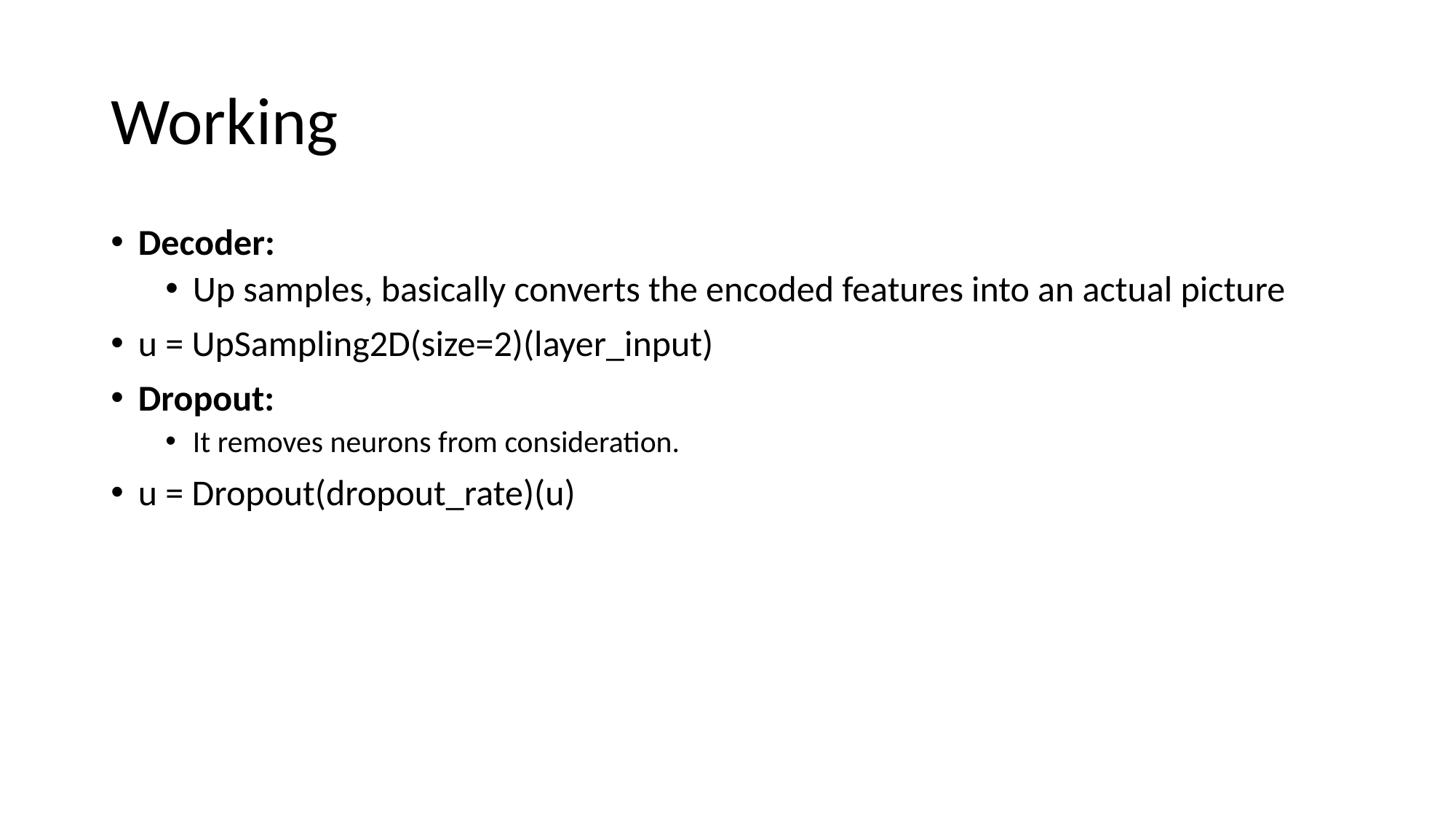

# Working
Decoder:
Up samples, basically converts the encoded features into an actual picture
u = UpSampling2D(size=2)(layer_input)
Dropout:
It removes neurons from consideration.
u = Dropout(dropout_rate)(u)